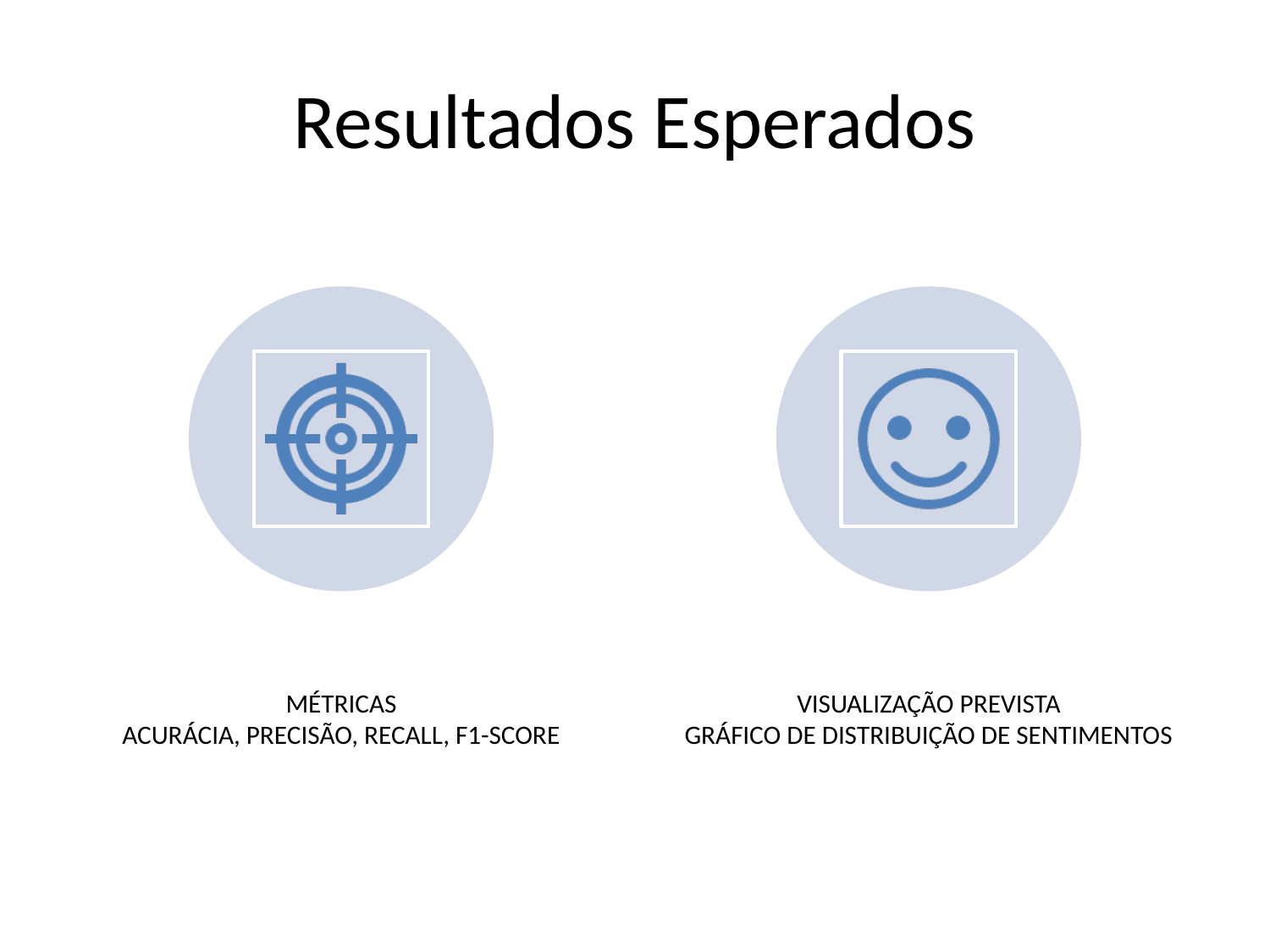

# Resultados Esperados
Métricas
Acurácia, precisão, recall, F1-score
Visualização prevista
Gráfico de distribuição de sentimentos